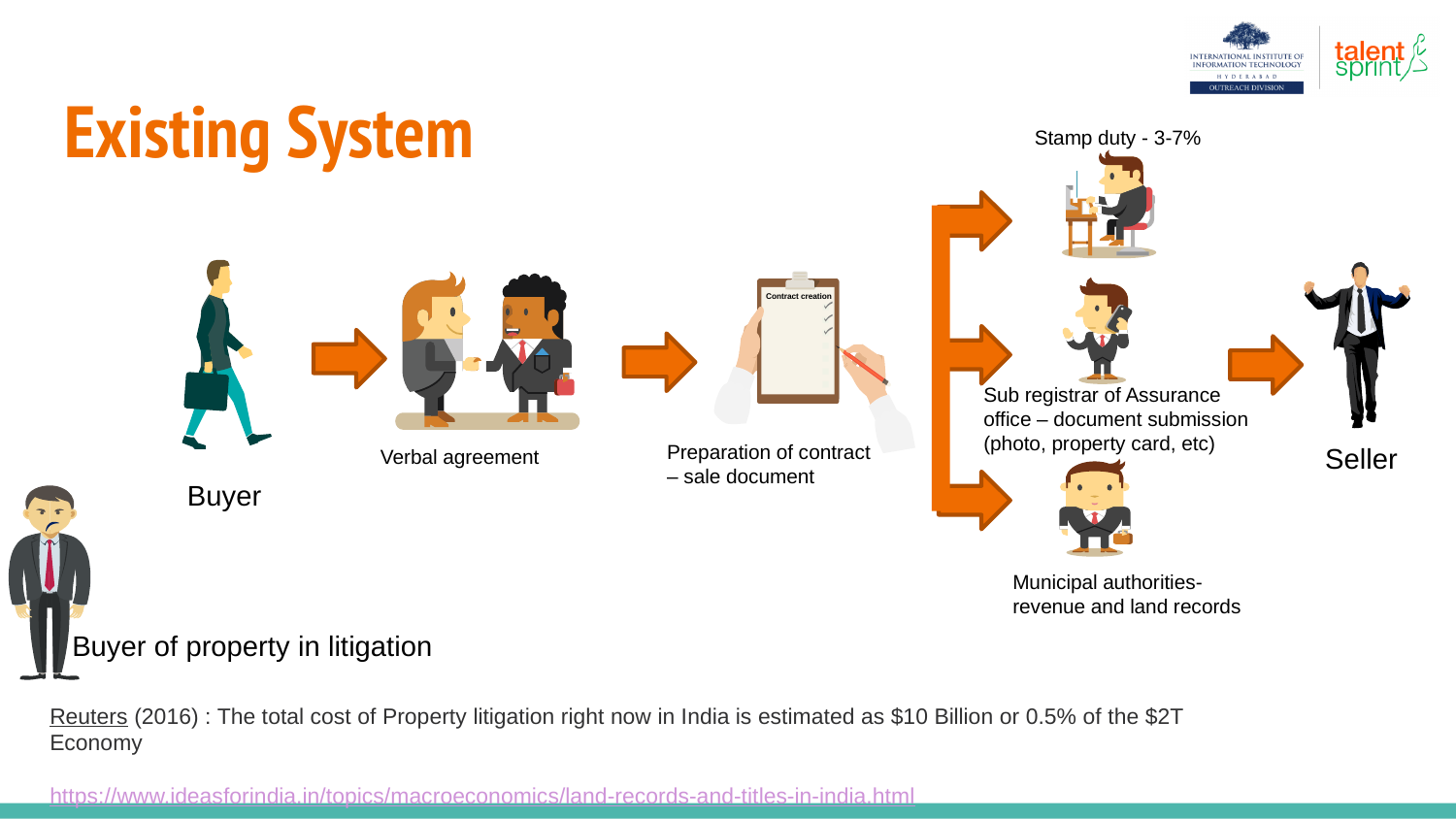

# Existing System
Stamp duty - 3-7%

Contract creation

Sub registrar of Assurance office – document submission (photo, property card, etc)
Preparation of contract
– sale document

Seller
Verbal agreement

Buyer

Municipal authorities- revenue and land records
Buyer of property in litigation
Reuters (2016) : The total cost of Property litigation right now in India is estimated as $10 Billion or 0.5% of the $2T Economy

https://www.ideasforindia.in/topics/macroeconomics/land-records-and-titles-in-india.html